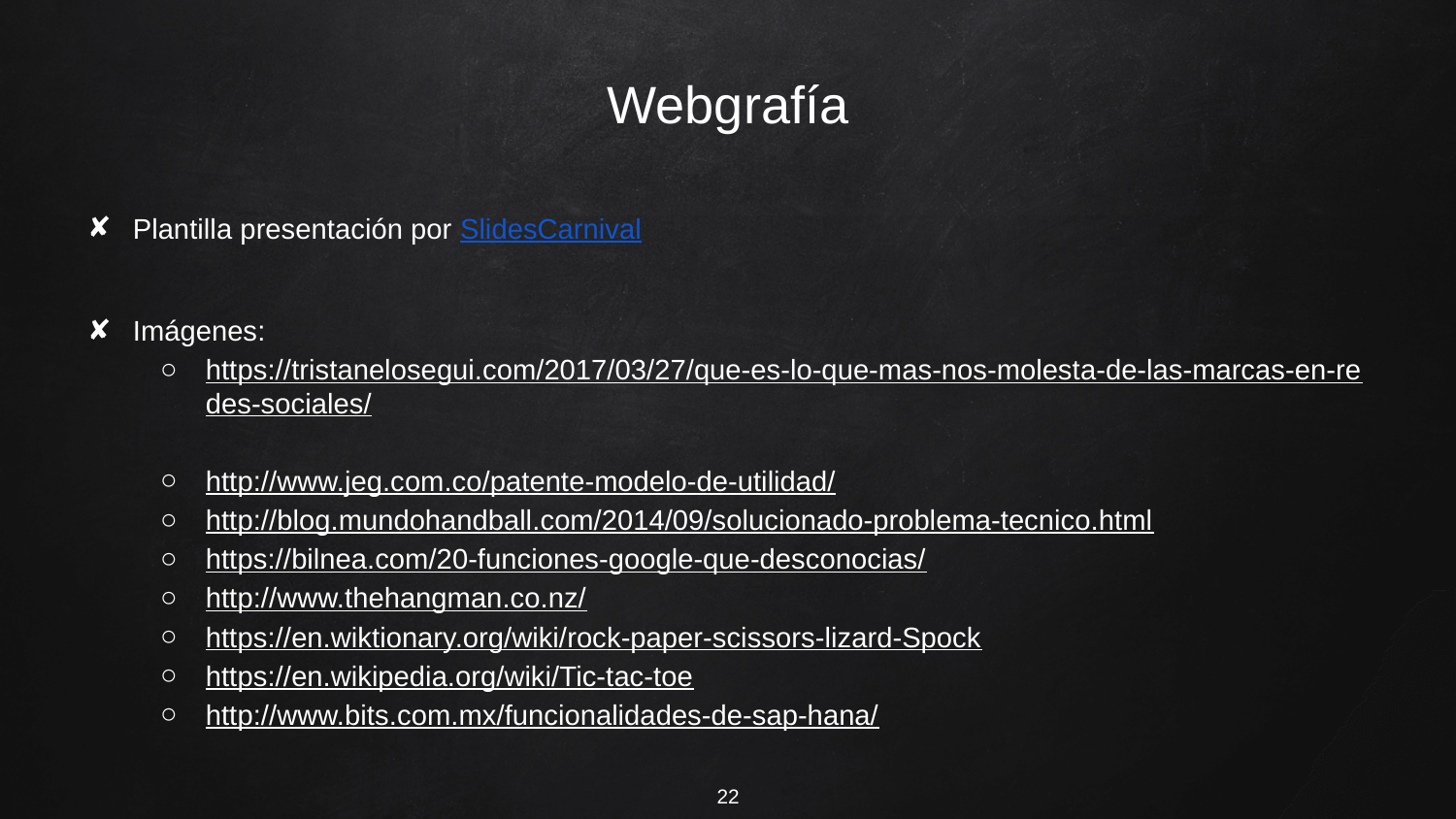

# Webgrafía
Plantilla presentación por SlidesCarnival

Imágenes:
https://tristanelosegui.com/2017/03/27/que-es-lo-que-mas-nos-molesta-de-las-marcas-en-redes-sociales/
http://www.jeg.com.co/patente-modelo-de-utilidad/
http://blog.mundohandball.com/2014/09/solucionado-problema-tecnico.html
https://bilnea.com/20-funciones-google-que-desconocias/
http://www.thehangman.co.nz/
https://en.wiktionary.org/wiki/rock-paper-scissors-lizard-Spock
https://en.wikipedia.org/wiki/Tic-tac-toe
http://www.bits.com.mx/funcionalidades-de-sap-hana/

22